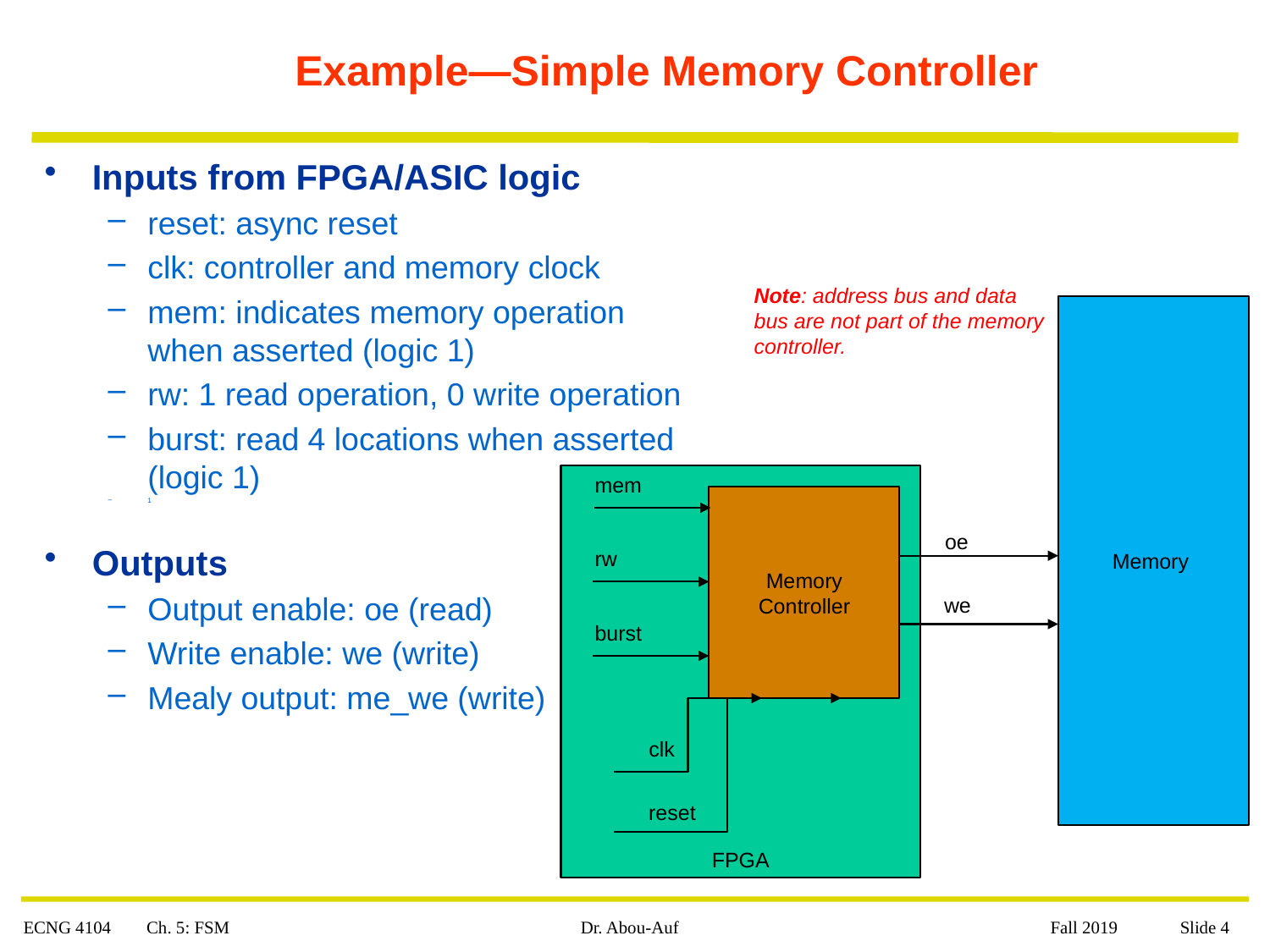

# Example—Simple Memory Controller
Inputs from FPGA/ASIC logic
reset: async reset
clk: controller and memory clock
mem: indicates memory operation when asserted (logic 1)
rw: 1 read operation, 0 write operation
burst: read 4 locations when asserted (logic 1)
1
Outputs
Output enable: oe (read)
Write enable: we (write)
Mealy output: me_we (write)
Note: address bus and data bus are not part of the memory controller.
Memory
FPGA
mem
Memory Controller
rw
burst
clk
reset
oe
we
ECNG 4104        Ch. 5: FSM
Dr. Abou-Auf
 Fall 2019              Slide 4